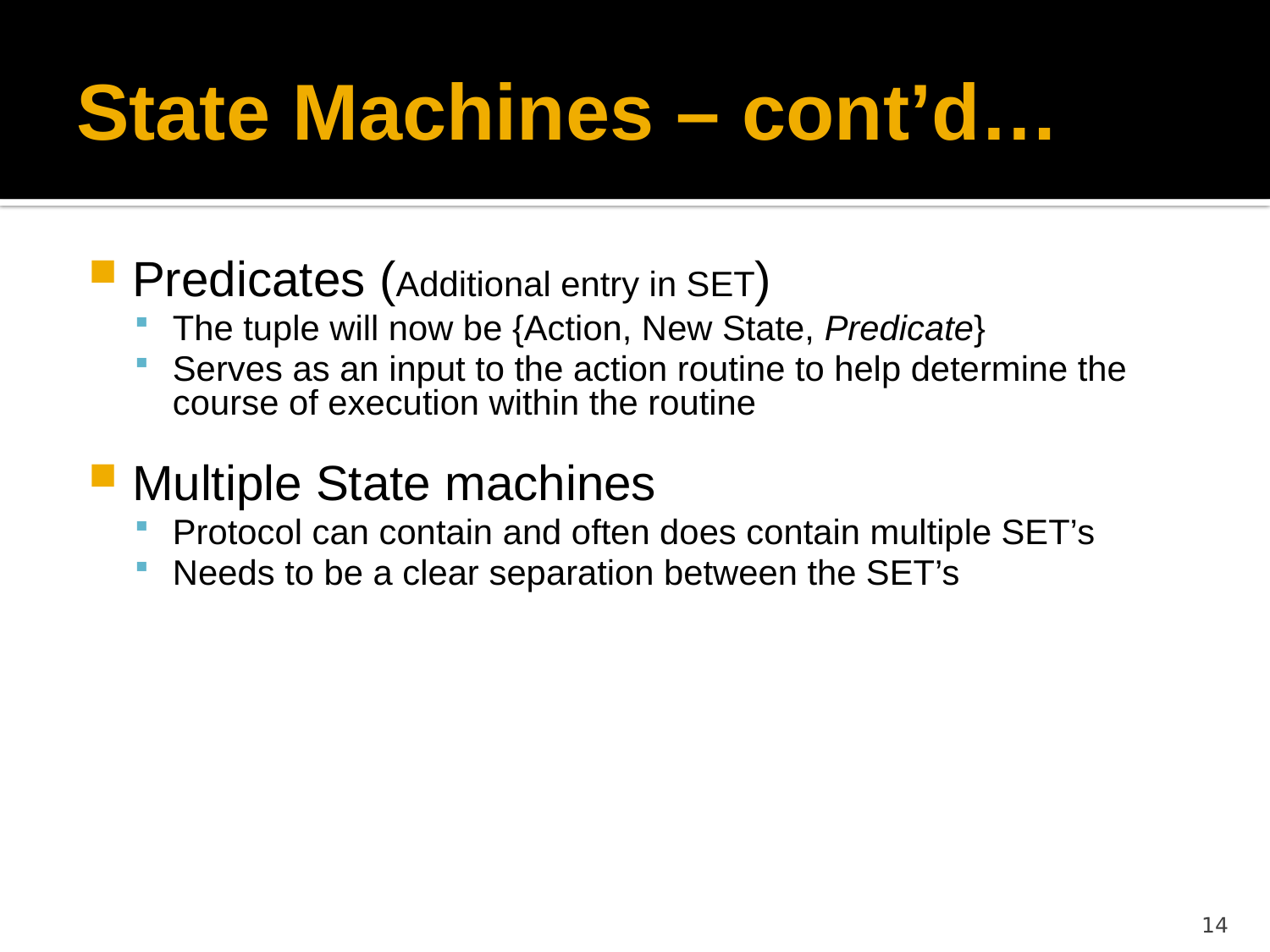

# State Machines – cont’d…
Predicates (Additional entry in SET)
The tuple will now be {Action, New State, Predicate}
Serves as an input to the action routine to help determine the course of execution within the routine

Multiple State machines
Protocol can contain and often does contain multiple SET’s
Needs to be a clear separation between the SET’s
14